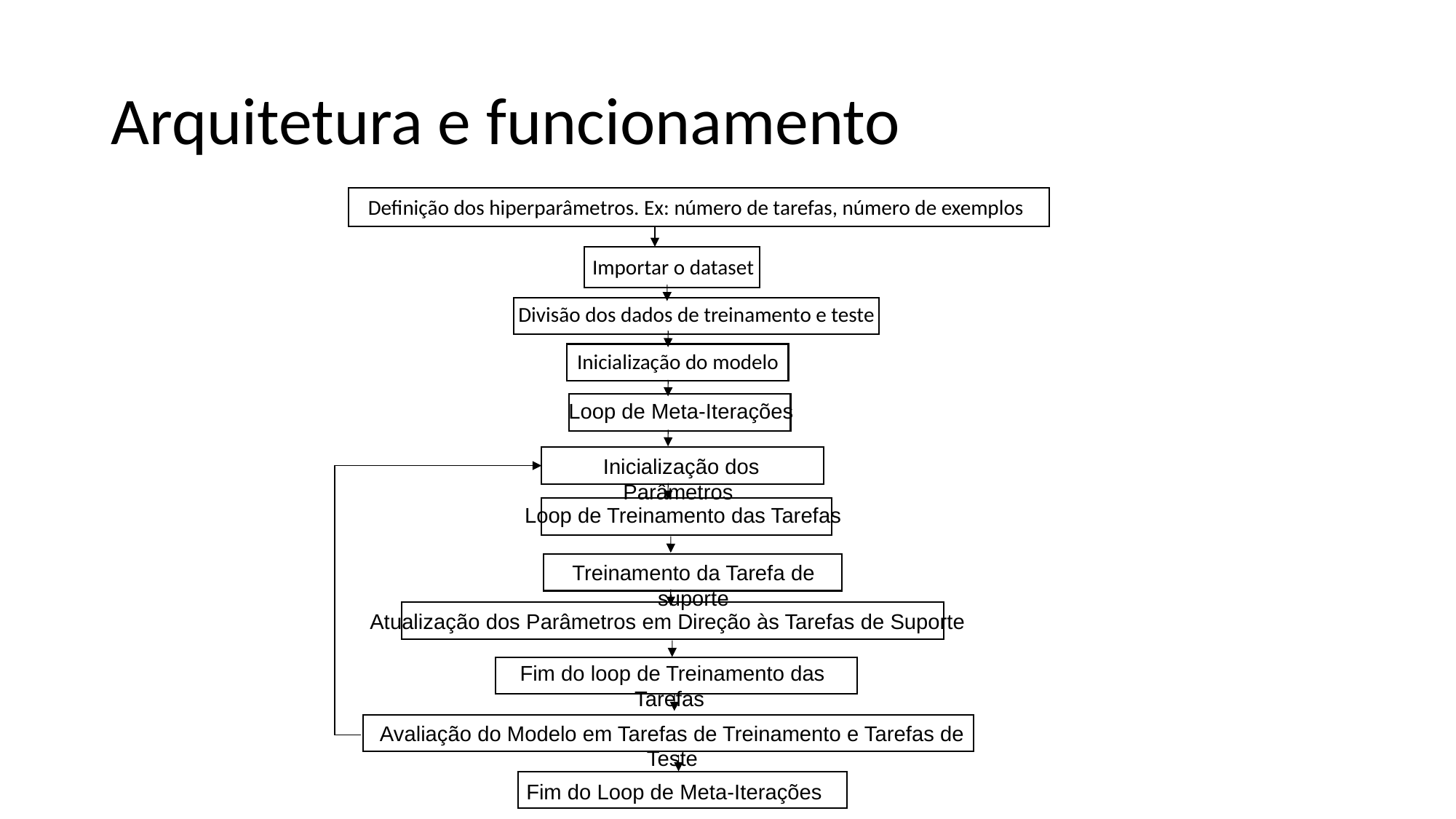

# Arquitetura e funcionamento

Definição dos hiperparâmetros. Ex: número de tarefas, número de exemplos

Importar o dataset
Divisão dos dados de treinamento e teste

Inicialização do modelo

Loop de Meta-Iterações

Inicialização dos Parâmetros
| Loop de Treinamento das Tarefas

Treinamento da Tarefa de suporte

Atualização dos Parâmetros em Direção às Tarefas de Suporte
Fim do loop de Treinamento das Tarefas

Avaliação do Modelo em Tarefas de Treinamento e Tarefas de Teste

Fim do Loop de Meta-Iterações